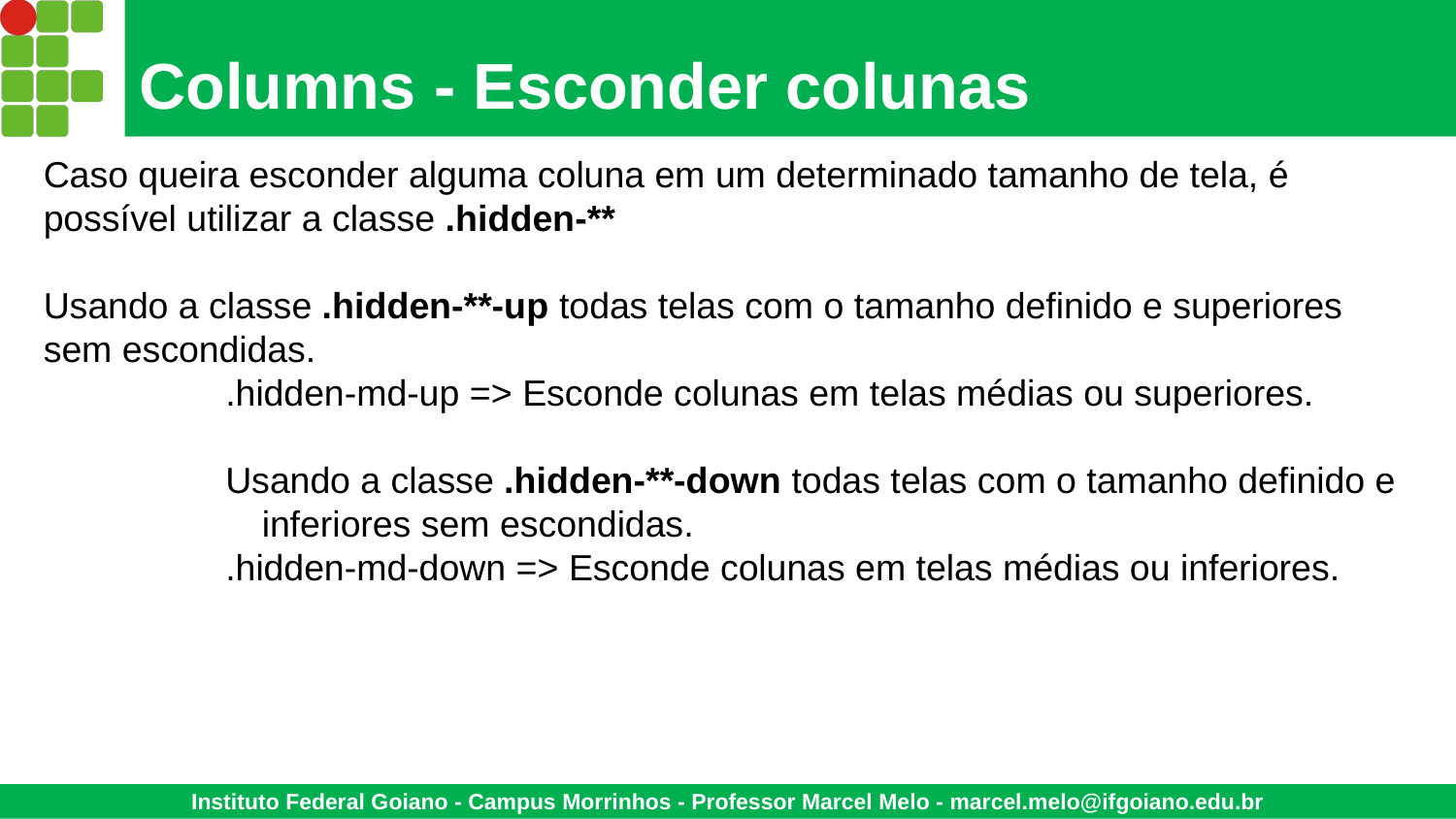

# Columns - Esconder colunas
Caso queira esconder alguma coluna em um determinado tamanho de tela, é possível utilizar a classe .hidden-**

Usando a classe .hidden-**-up todas telas com o tamanho definido e superiores sem escondidas.
.hidden-md-up => Esconde colunas em telas médias ou superiores.

Usando a classe .hidden-**-down todas telas com o tamanho definido e inferiores sem escondidas.
.hidden-md-down => Esconde colunas em telas médias ou inferiores.